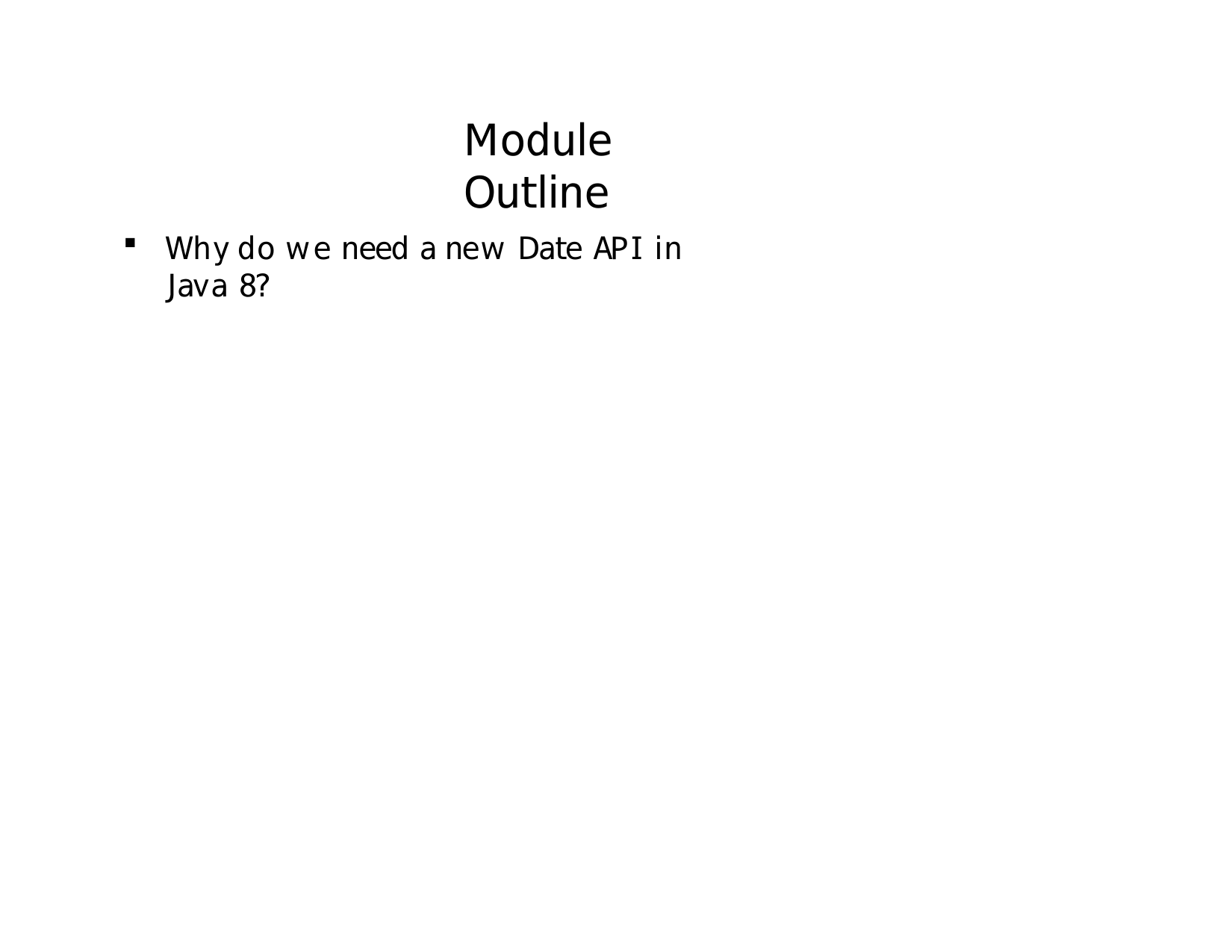

# Module Outline
Why do we need a new Date API in Java 8?
2